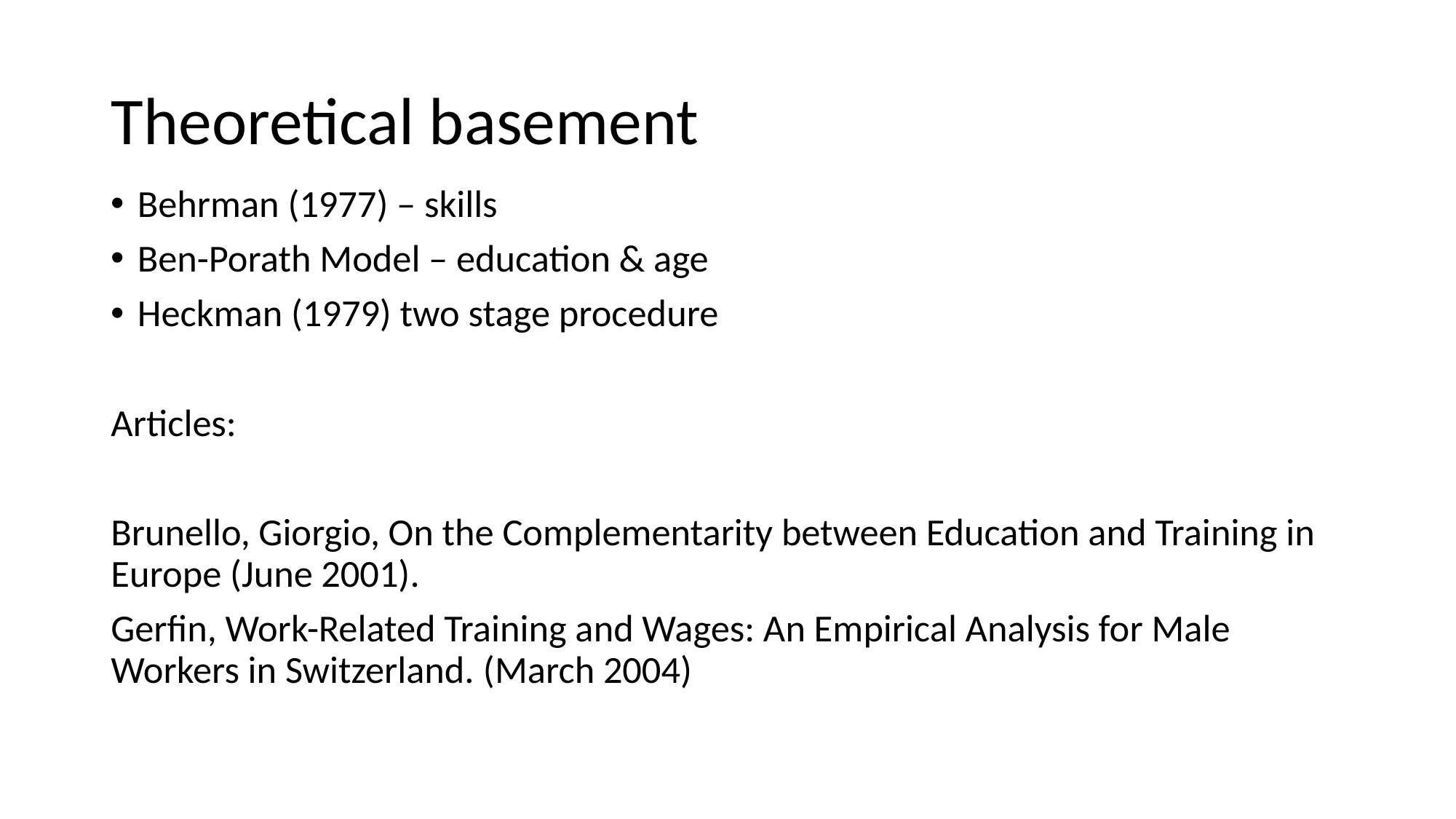

# Theoretical basement
Behrman (1977) – skills
Ben-Porath Model – education & age
Heckman (1979) two stage procedure

Articles:

Brunello, Giorgio, On the Complementarity between Education and Training in Europe (June 2001).
Gerfin, Work-Related Training and Wages: An Empirical Analysis for Male Workers in Switzerland. (March 2004)